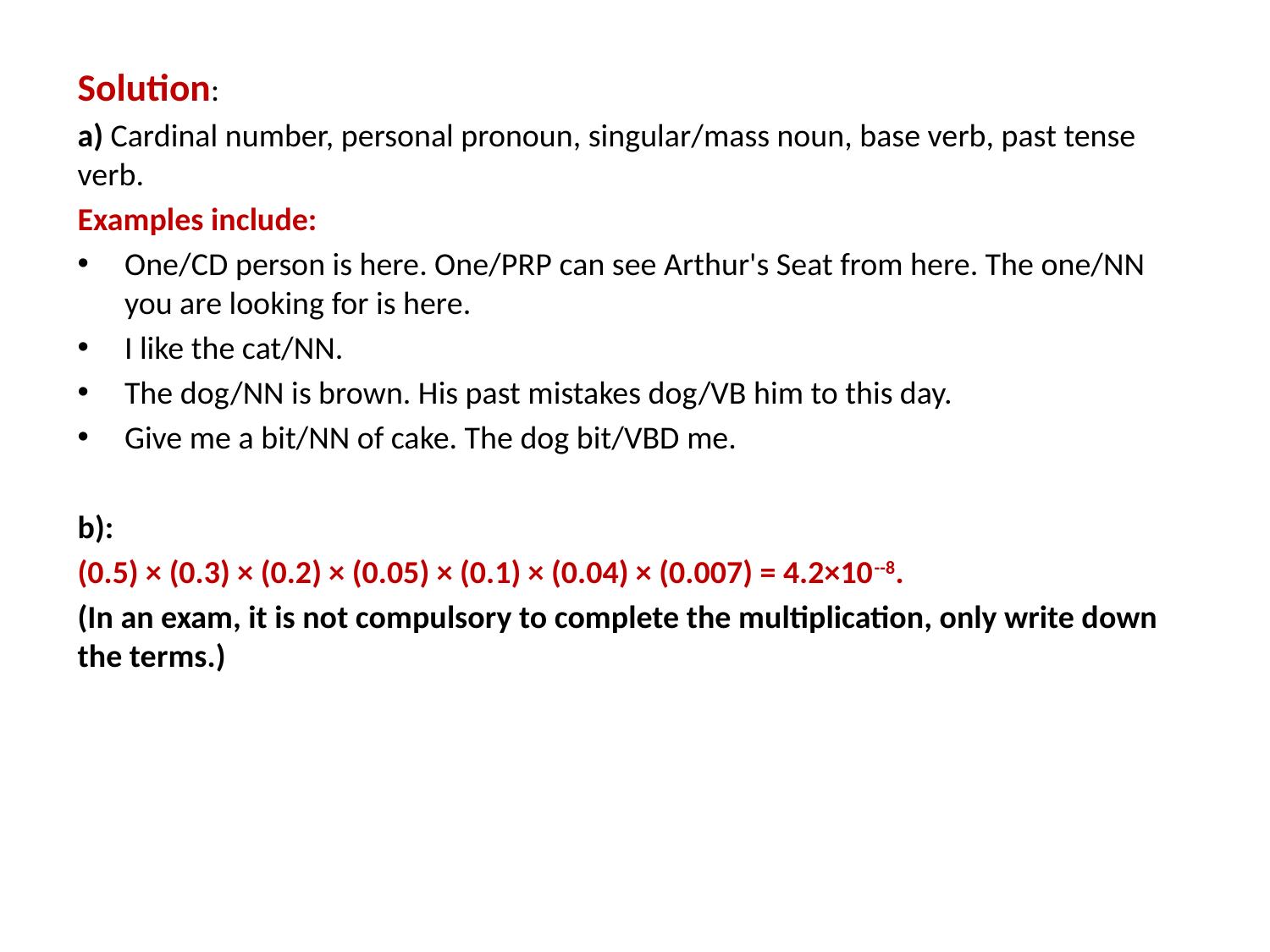

Solution:
a) Cardinal number, personal pronoun, singular/mass noun, base verb, past tense verb.
Examples include:
One/CD person is here. One/PRP can see Arthur's Seat from here. The one/NN you are looking for is here.
I like the cat/NN.
The dog/NN is brown. His past mistakes dog/VB him to this day.
Give me a bit/NN of cake. The dog bit/VBD me.

b):
(0.5) × (0.3) × (0.2) × (0.05) × (0.1) × (0.04) × (0.007) = 4.2×10--8.
(In an exam, it is not compulsory to complete the multiplication, only write down the terms.)